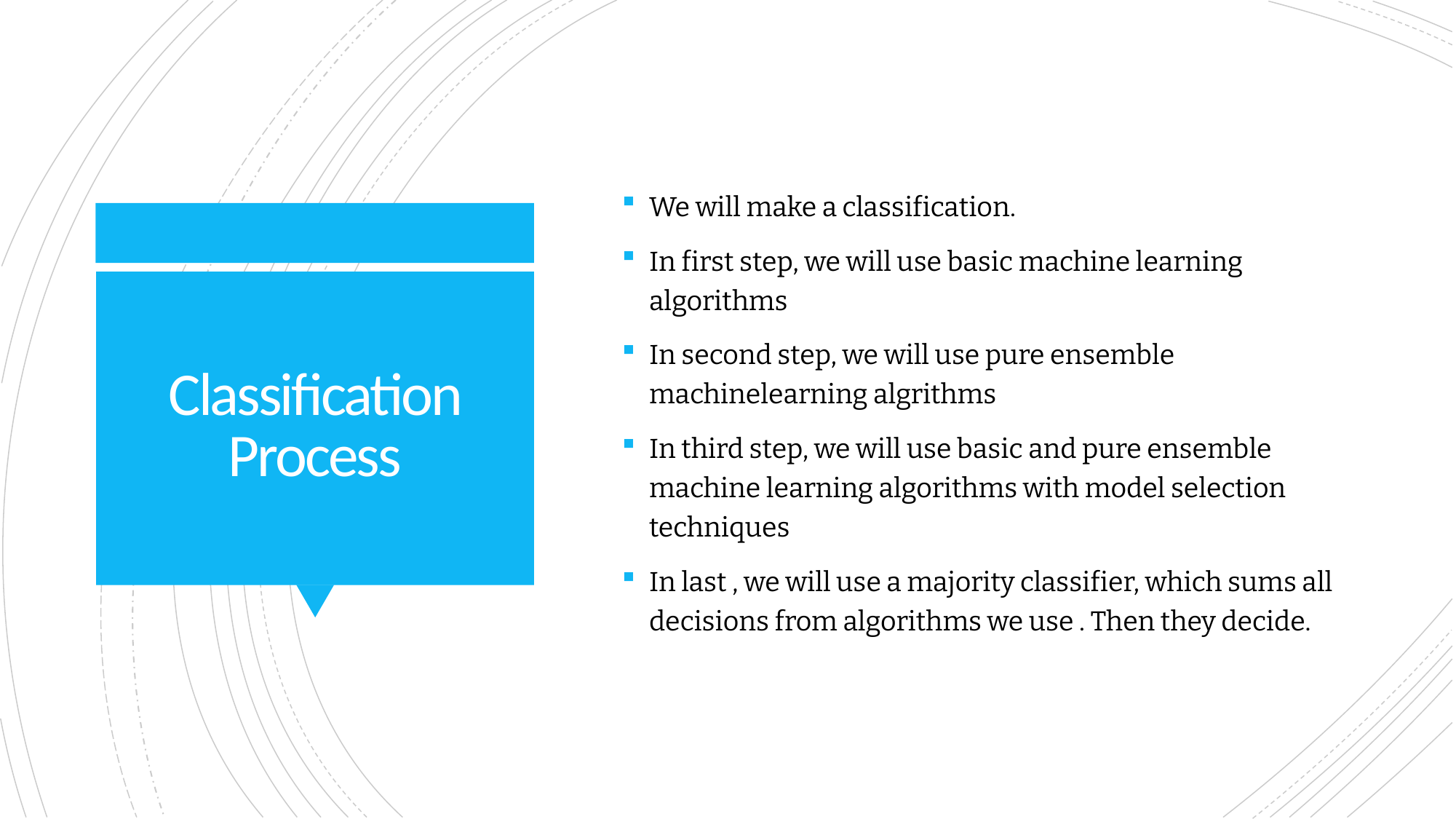

We will make a classification.
In first step, we will use basic machine learning algorithms
In second step, we will use pure ensemble machinelearning algrithms
In third step, we will use basic and pure ensemble machine learning algorithms with model selection techniques
In last , we will use a majority classifier, which sums all decisions from algorithms we use . Then they decide.
# Classification Process